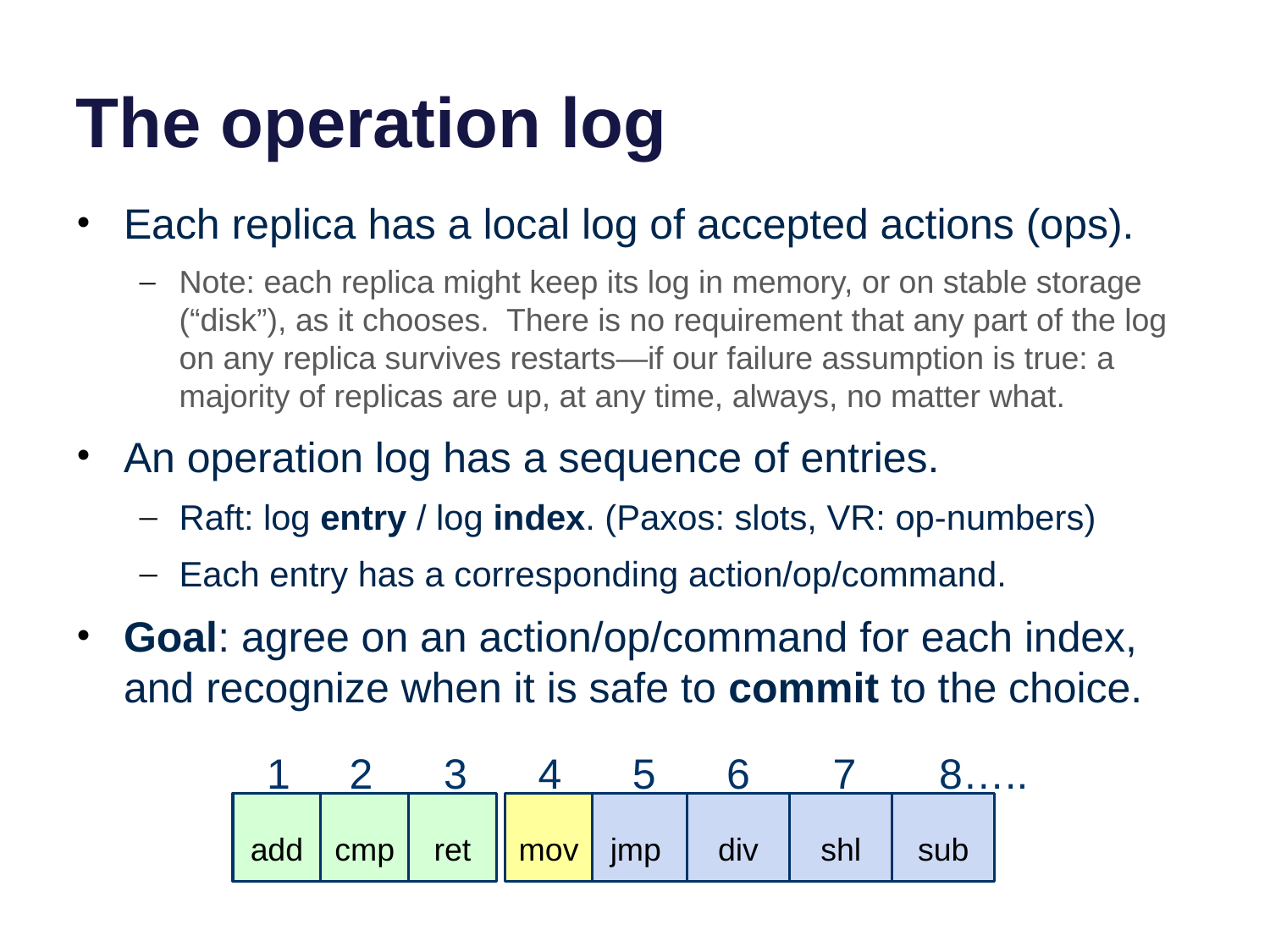

# The operation log
Each replica has a local log of accepted actions (ops).
Note: each replica might keep its log in memory, or on stable storage (“disk”), as it chooses.  There is no requirement that any part of the log on any replica survives restarts—if our failure assumption is true: a majority of replicas are up, at any time, always, no matter what.
An operation log has a sequence of entries.
Raft: log entry / log index. (Paxos: slots, VR: op-numbers)
Each entry has a corresponding action/op/command.
Goal: agree on an action/op/command for each index, and recognize when it is safe to commit to the choice.
1     2      3      4      5      6       7       8…..
add
cmp
ret
mov
jmp
div
shl
sub